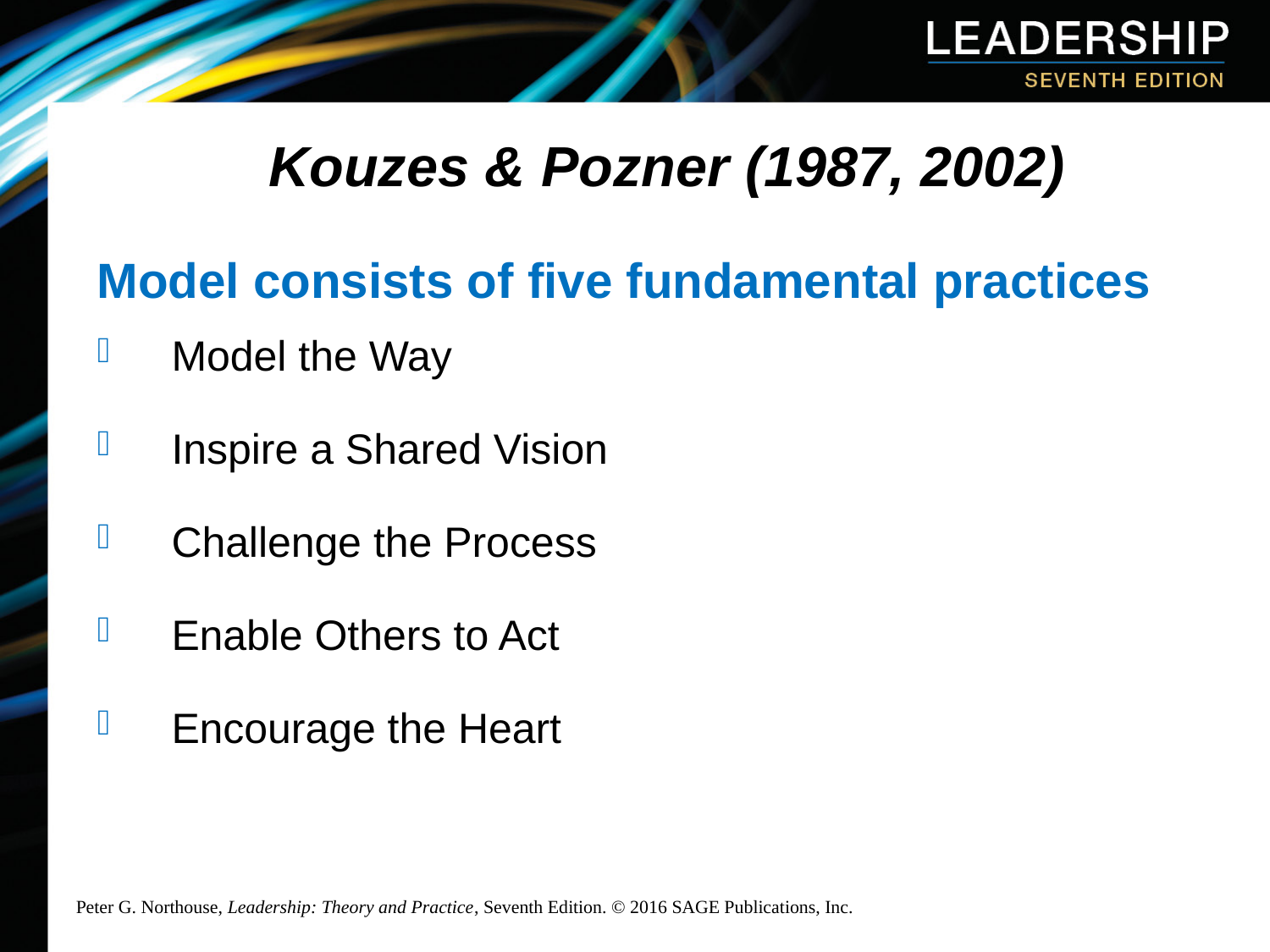

# Kouzes & Pozner (1987, 2002)
Model consists of five fundamental practices
Model the Way
Inspire a Shared Vision
Challenge the Process
Enable Others to Act
Encourage the Heart

Peter G. Northouse, Leadership: Theory and Practice, Seventh Edition. © 2016 SAGE Publications, Inc.